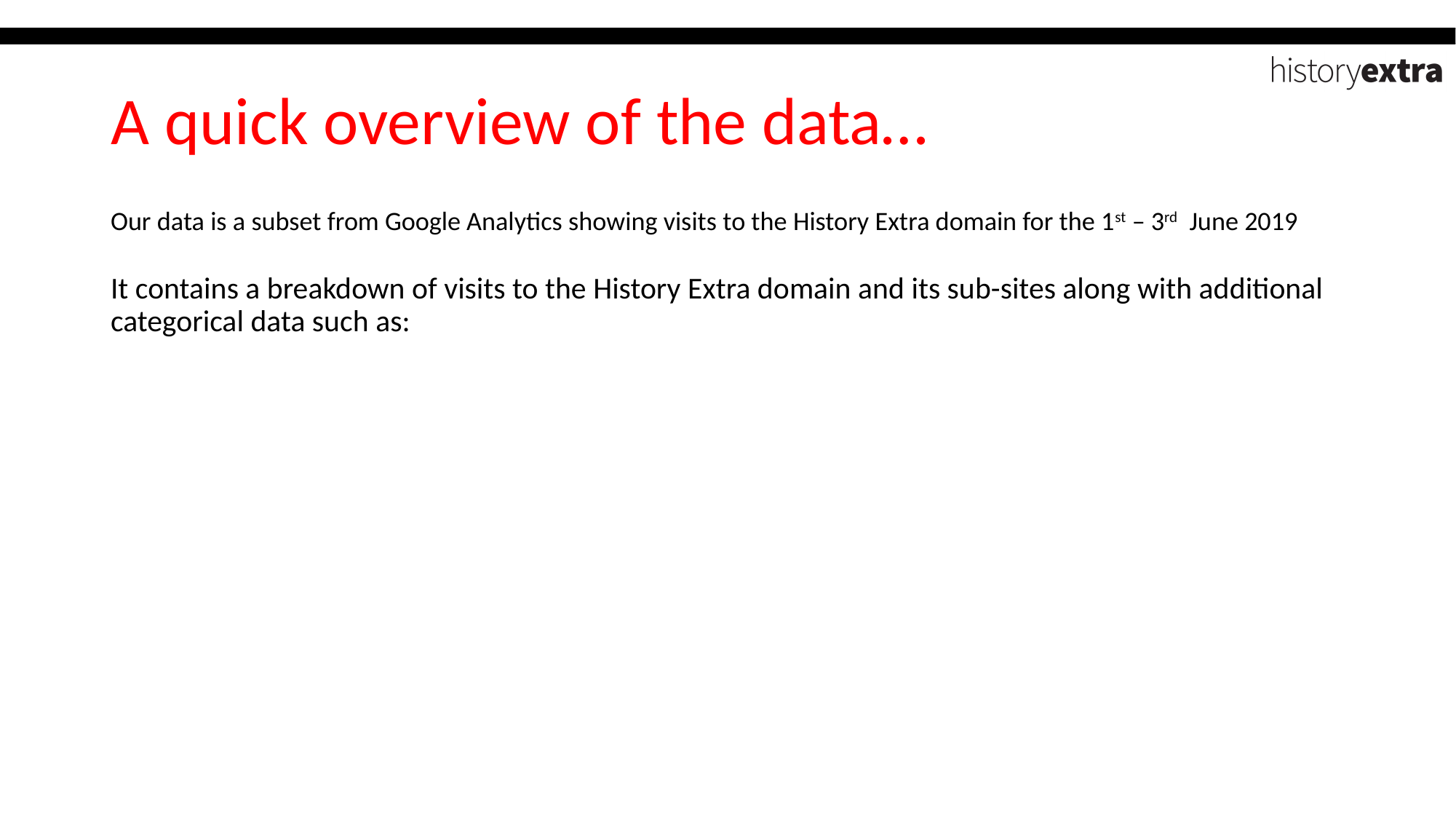

# A quick overview of the data…
Our data is a subset from Google Analytics showing visits to the History Extra domain for the 1st – 3rd  June 2019
It contains a breakdown of visits to the History Extra domain and its sub-sites along with additional categorical data such as: